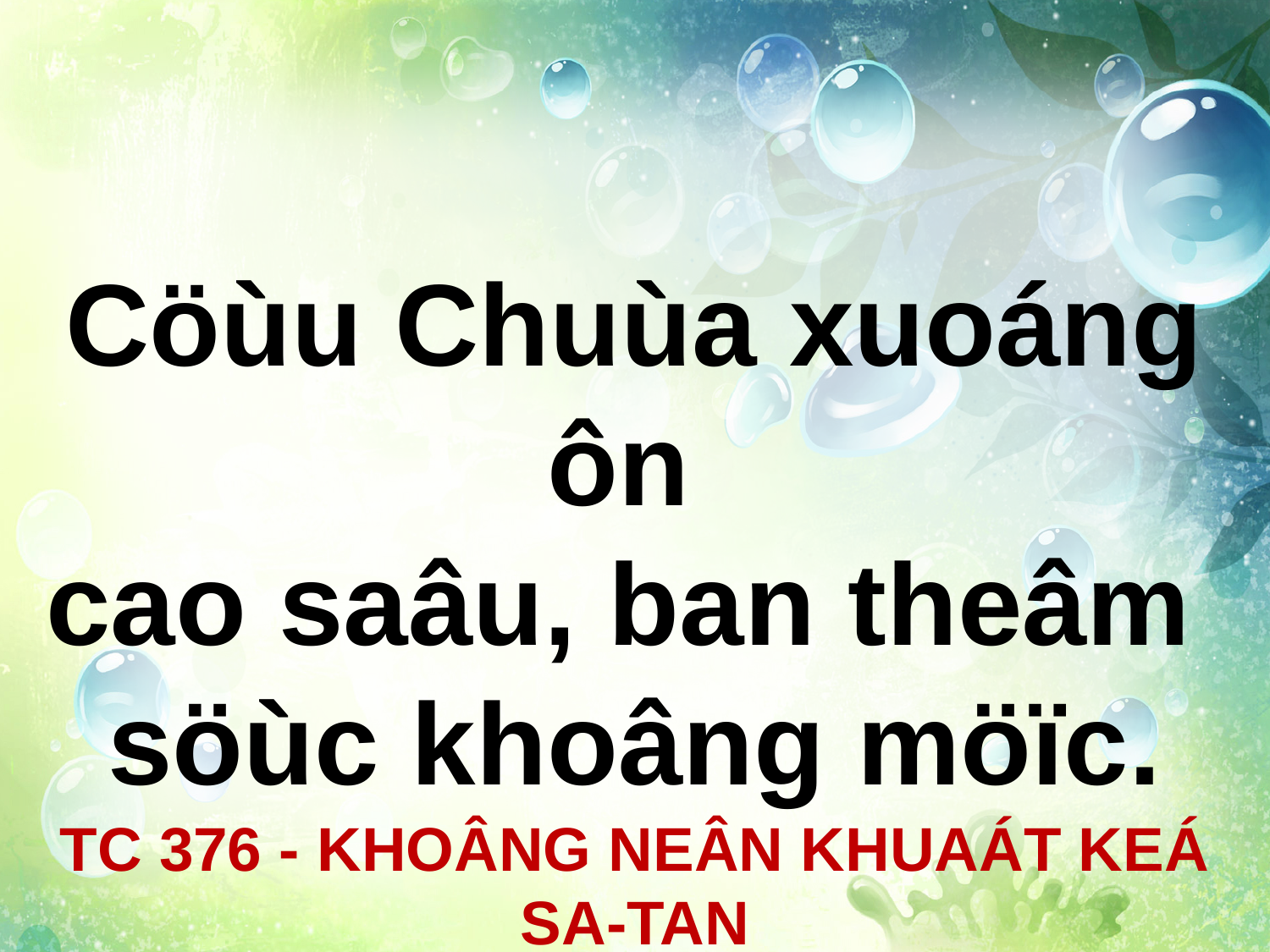

Cöùu Chuùa xuoáng ôn
cao saâu, ban theâm
söùc khoâng möïc.
TC 376 - KHOÂNG NEÂN KHUAÁT KEÁ SA-TAN